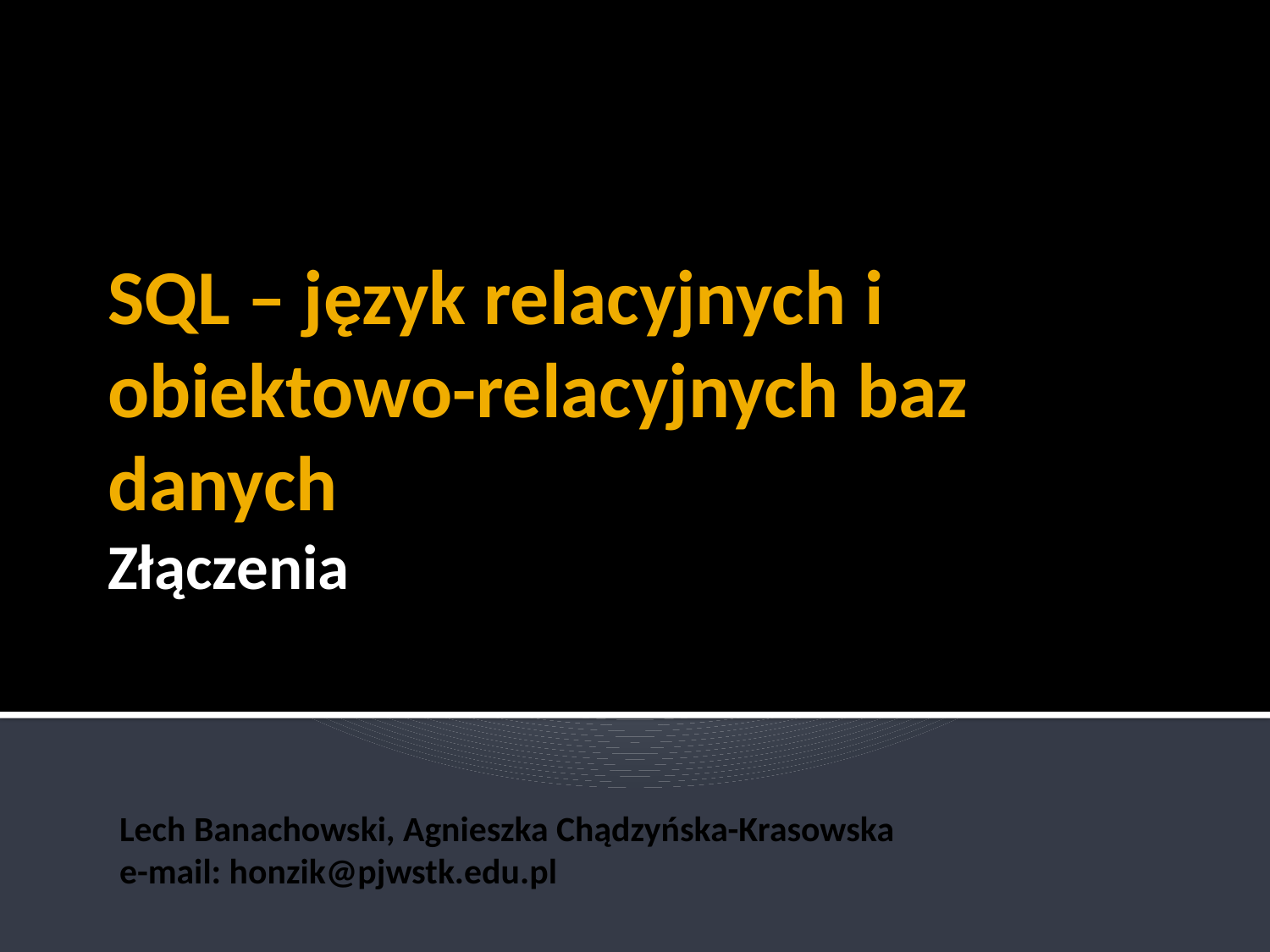

# SQL – język relacyjnych i obiektowo-relacyjnych baz danych Złączenia
Lech Banachowski, Agnieszka Chądzyńska-Krasowska
e-mail: honzik@pjwstk.edu.pl